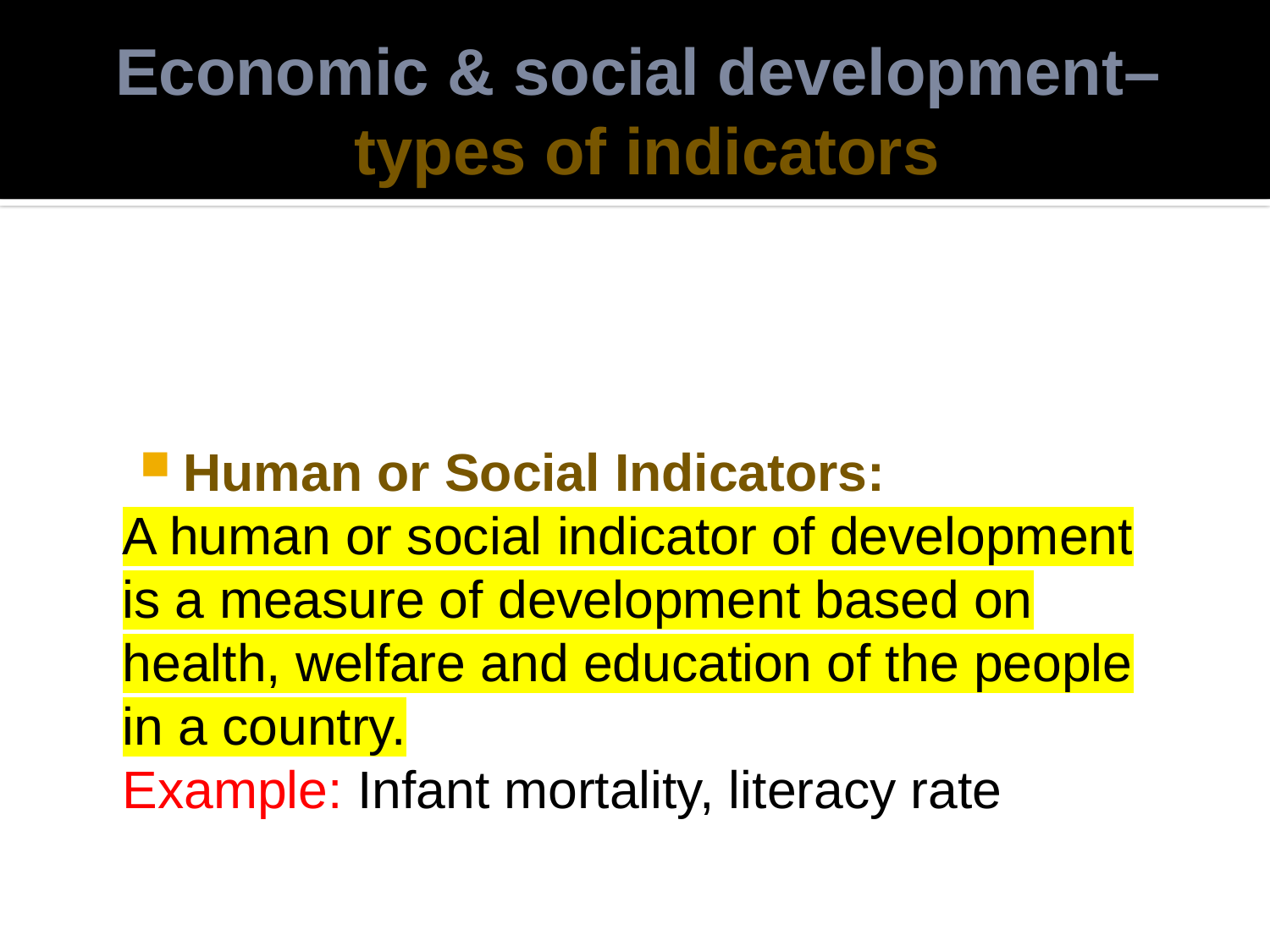

# Economic & social development– types of indicators
Human or Social Indicators:
A human or social indicator of development is a measure of development based on health, welfare and education of the people in a country.
Example: Infant mortality, literacy rate